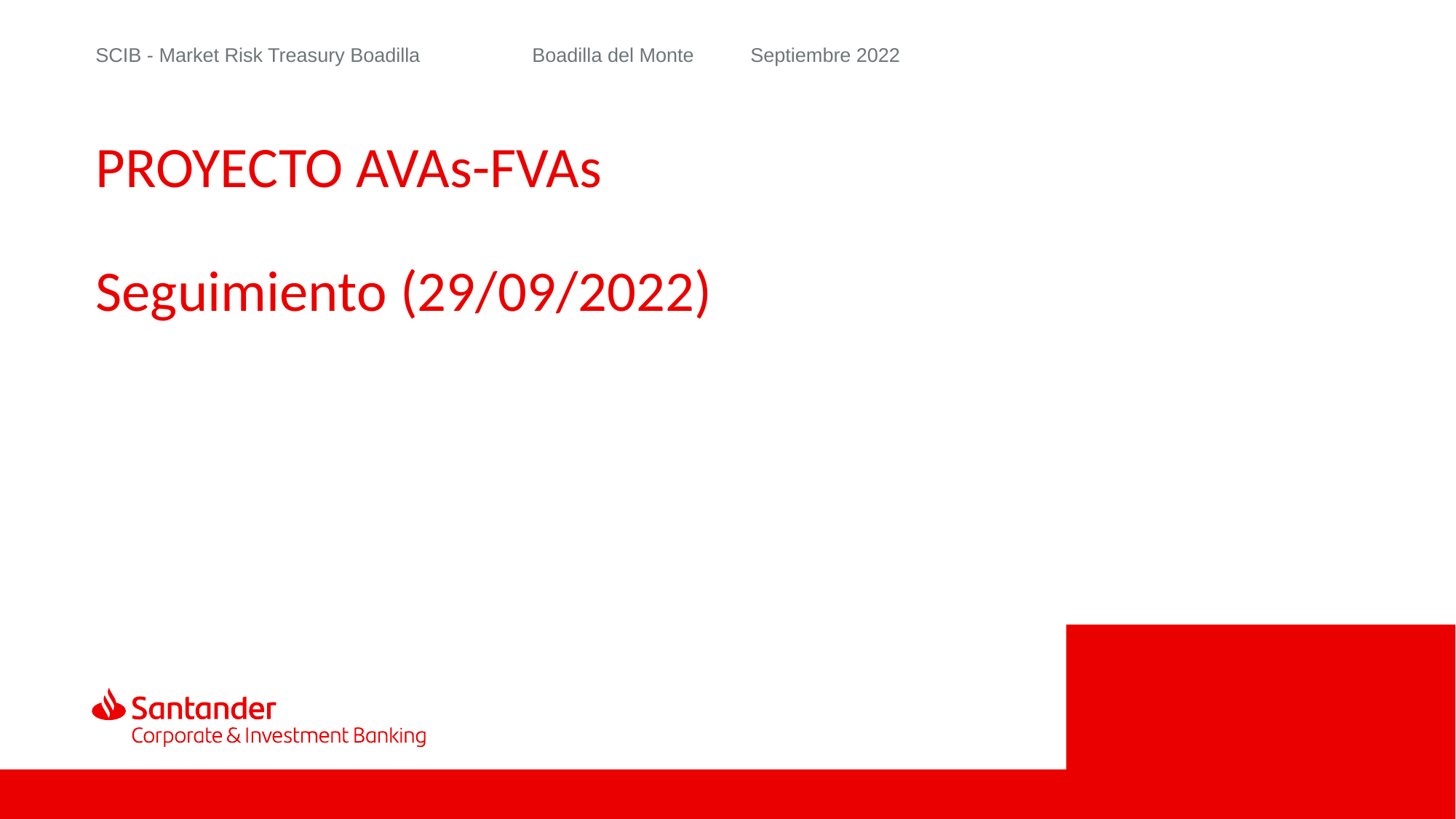

SCIB - Market Risk Treasury Boadilla 	Boadilla del Monte	Septiembre 2022
# PROYECTO AVAs-FVAs Seguimiento (29/09/2022)